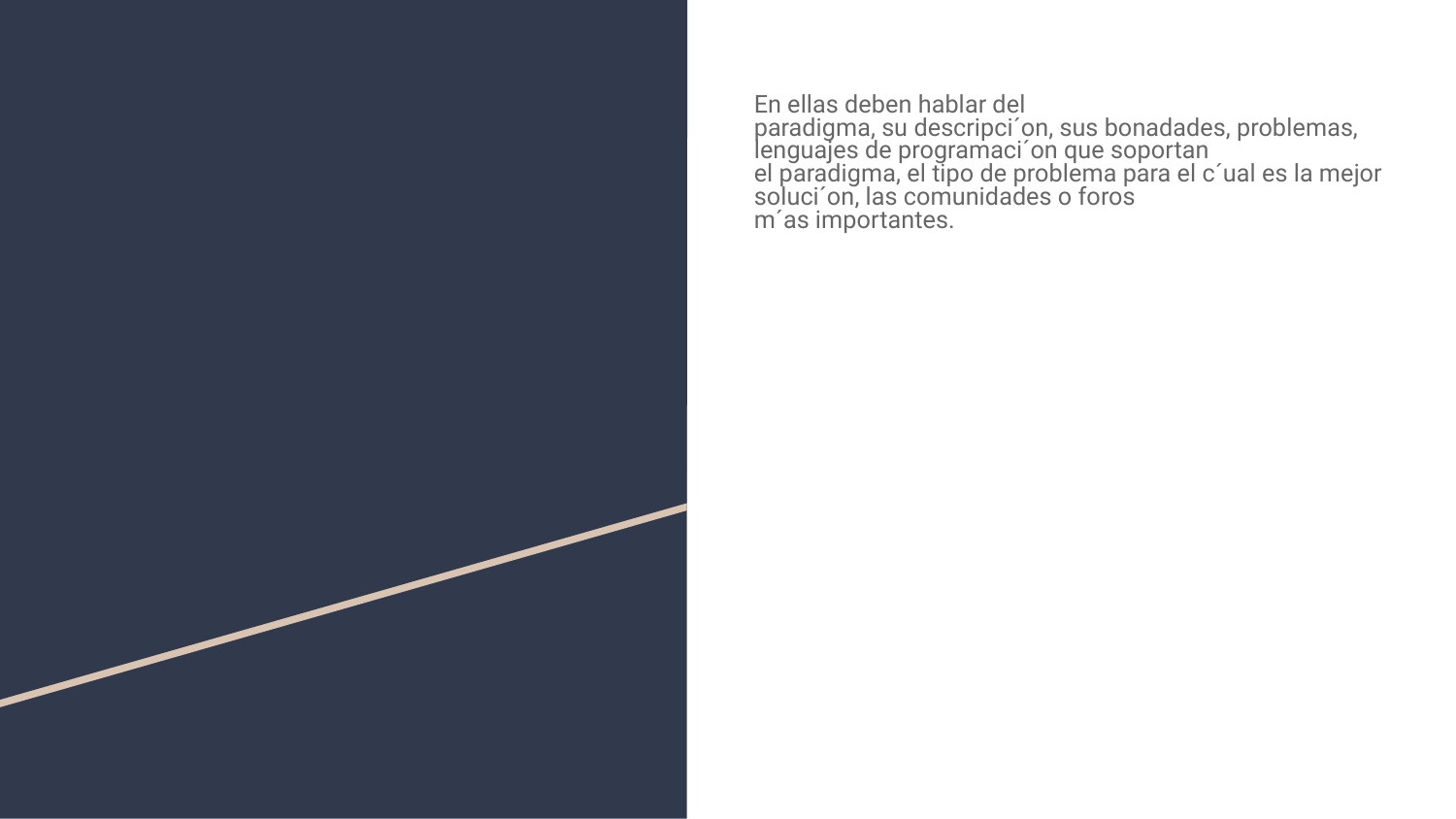

#
En ellas deben hablar del
paradigma, su descripci´on, sus bonadades, problemas, lenguajes de programaci´on que soportan
el paradigma, el tipo de problema para el c´ual es la mejor soluci´on, las comunidades o foros
m´as importantes.